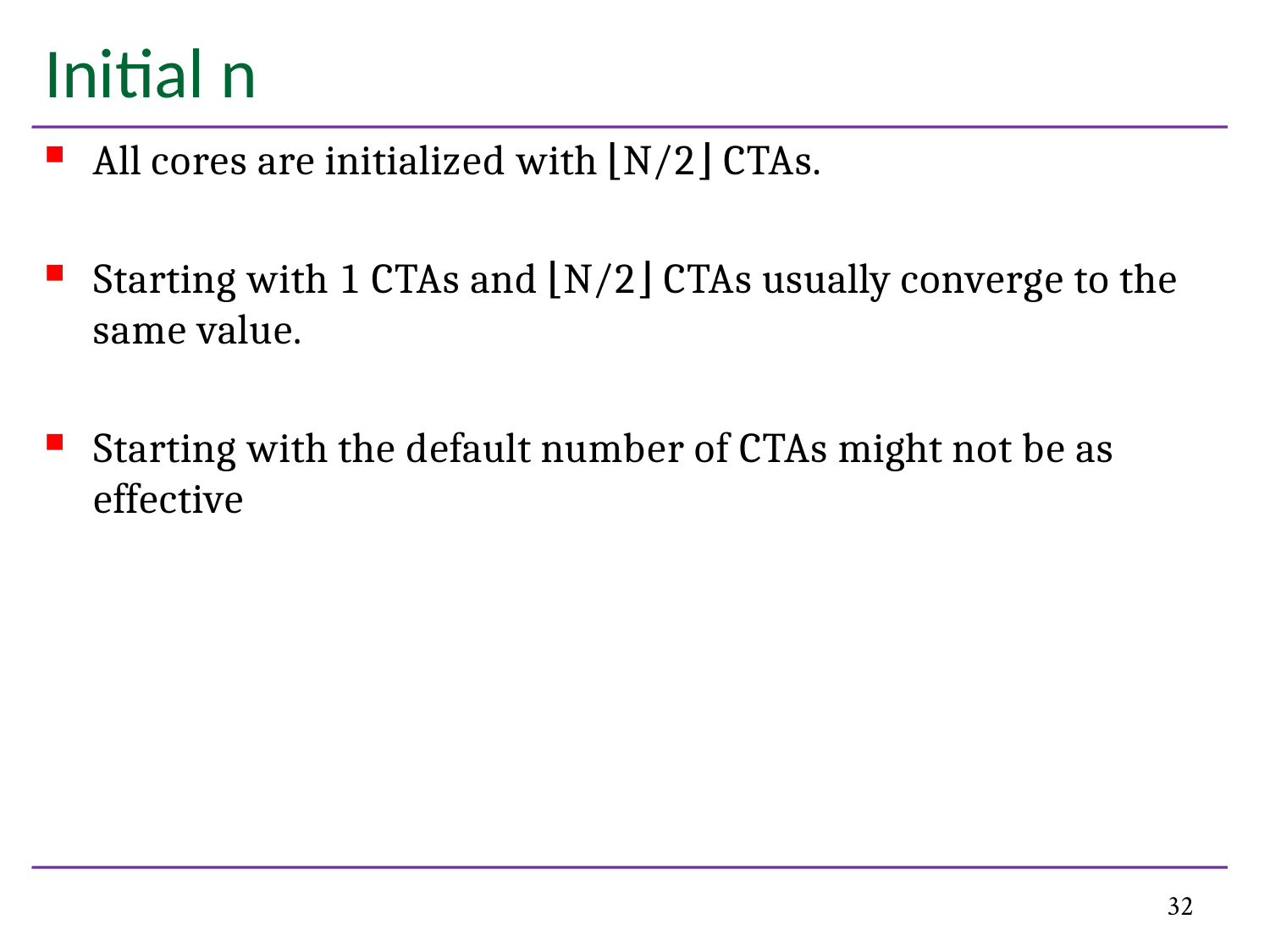

# Initial n
All cores are initialized with ⌊N/2⌋ CTAs.

Starting with 1 CTAs and ⌊N/2⌋ CTAs usually converge to the same value.

Starting with the default number of CTAs might not be as effective

32